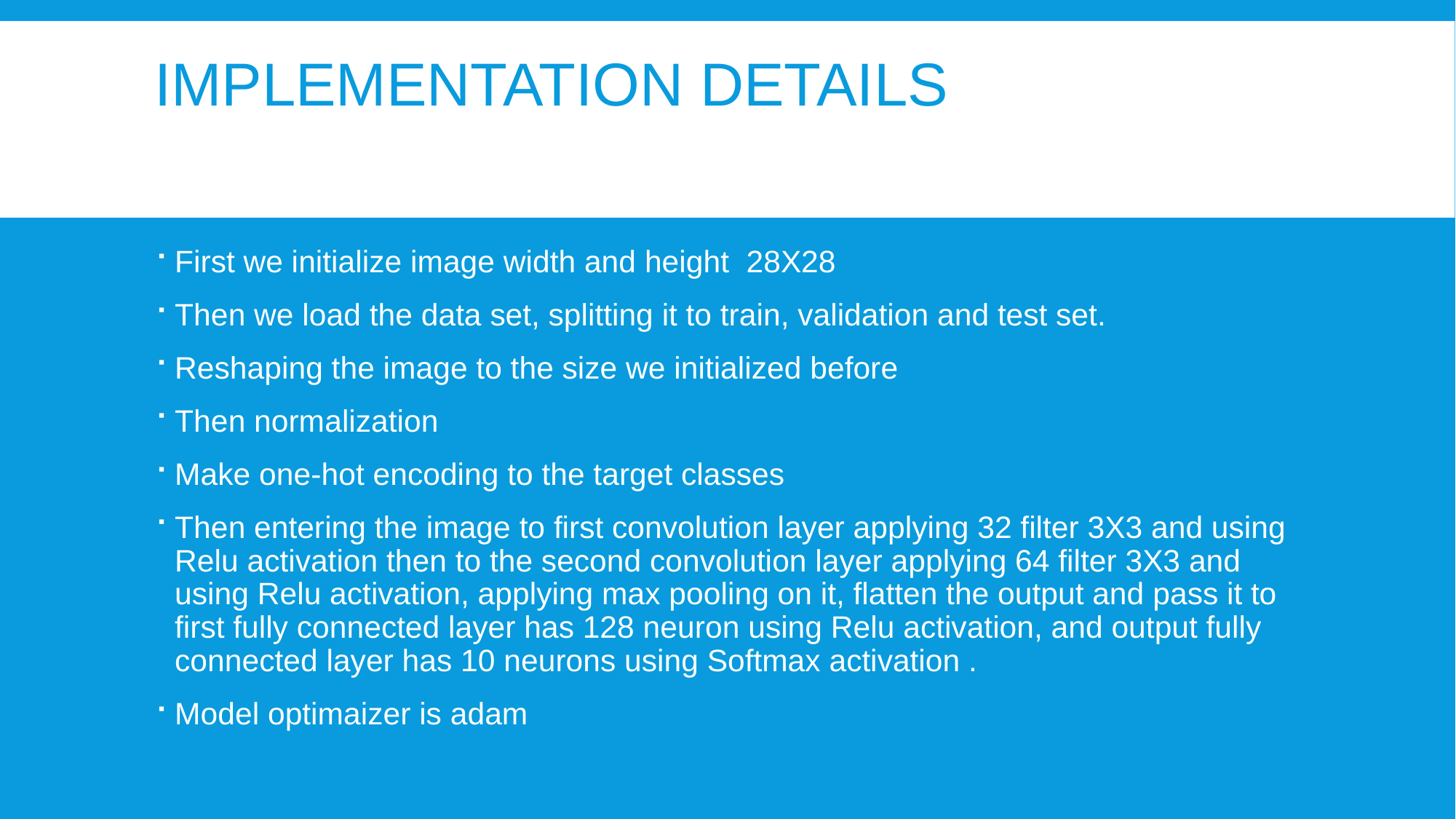

# Implementation details
First we initialize image width and height  28X28
Then we load the data set, splitting it to train, validation and test set.
Reshaping the image to the size we initialized before
Then normalization
Make one-hot encoding to the target classes
Then entering the image to first convolution layer applying 32 filter 3X3 and using Relu activation then to the second convolution layer applying 64 filter 3X3 and using Relu activation, applying max pooling on it, flatten the output and pass it to first fully connected layer has 128 neuron using Relu activation, and output fully connected layer has 10 neurons using Softmax activation .
Model optimaizer is adam